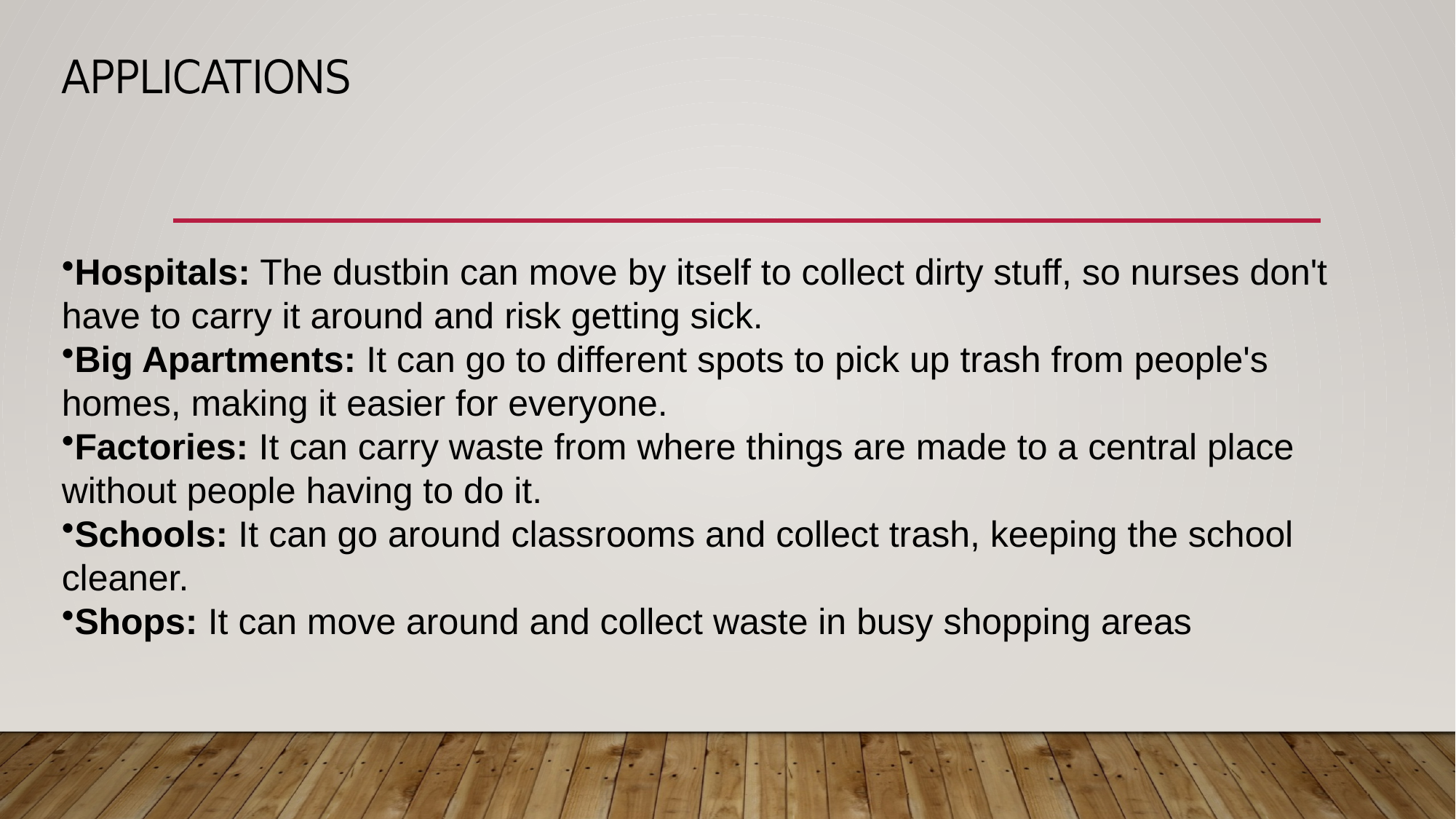

# Applications
Hospitals: The dustbin can move by itself to collect dirty stuff, so nurses don't have to carry it around and risk getting sick.
Big Apartments: It can go to different spots to pick up trash from people's homes, making it easier for everyone.
Factories: It can carry waste from where things are made to a central place without people having to do it.
Schools: It can go around classrooms and collect trash, keeping the school cleaner.
Shops: It can move around and collect waste in busy shopping areas